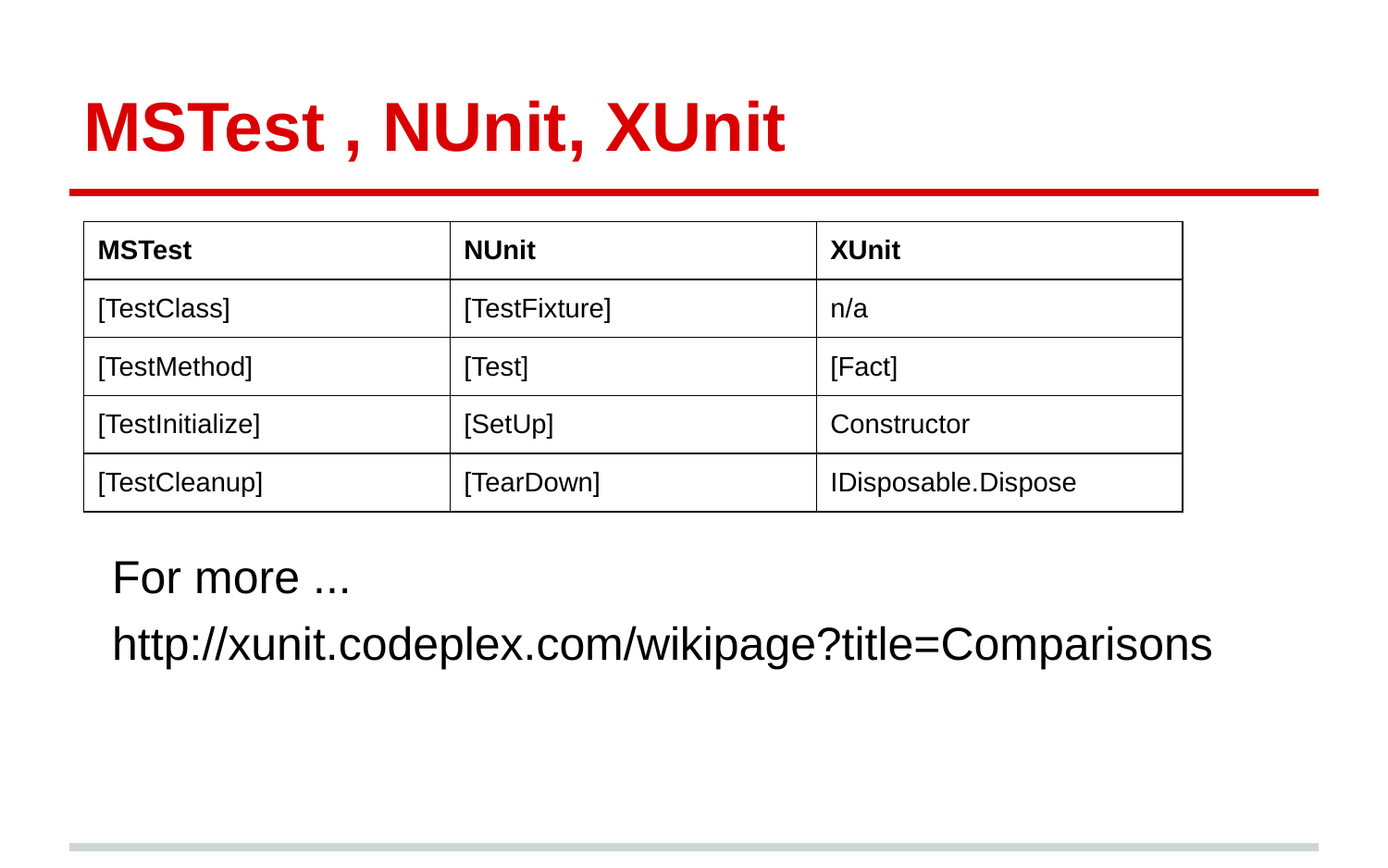

# MSTest , NUnit, XUnit
| MSTest | NUnit | XUnit |
| --- | --- | --- |
| [TestClass] | [TestFixture] | n/a |
| [TestMethod] | [Test] | [Fact] |
| [TestInitialize] | [SetUp] | Constructor |
| [TestCleanup] | [TearDown] | IDisposable.Dispose |
For more ...
http://xunit.codeplex.com/wikipage?title=Comparisons